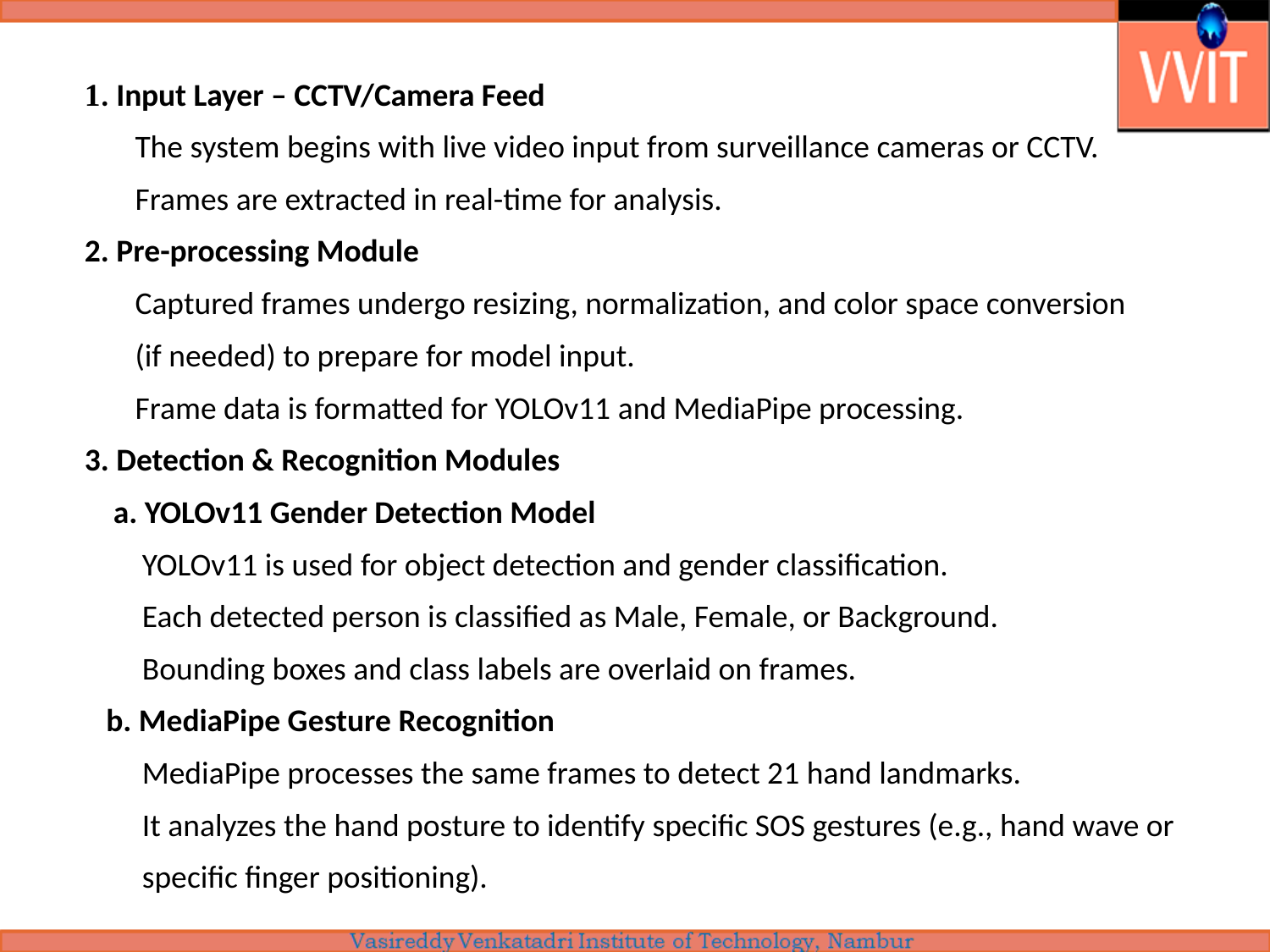

1. Input Layer – CCTV/Camera Feed
       The system begins with live video input from surveillance cameras or CCTV.
       Frames are extracted in real-time for analysis.
2. Pre-processing Module
       Captured frames undergo resizing, normalization, and color space conversion
       (if needed) to prepare for model input.
       Frame data is formatted for YOLOv11 and MediaPipe processing.
3. Detection & Recognition Modules
    a. YOLOv11 Gender Detection Model
        YOLOv11 is used for object detection and gender classification.
        Each detected person is classified as Male, Female, or Background.
        Bounding boxes and class labels are overlaid on frames.
   b. MediaPipe Gesture Recognition
        MediaPipe processes the same frames to detect 21 hand landmarks.
        It analyzes the hand posture to identify specific SOS gestures (e.g., hand wave or
        specific finger positioning).